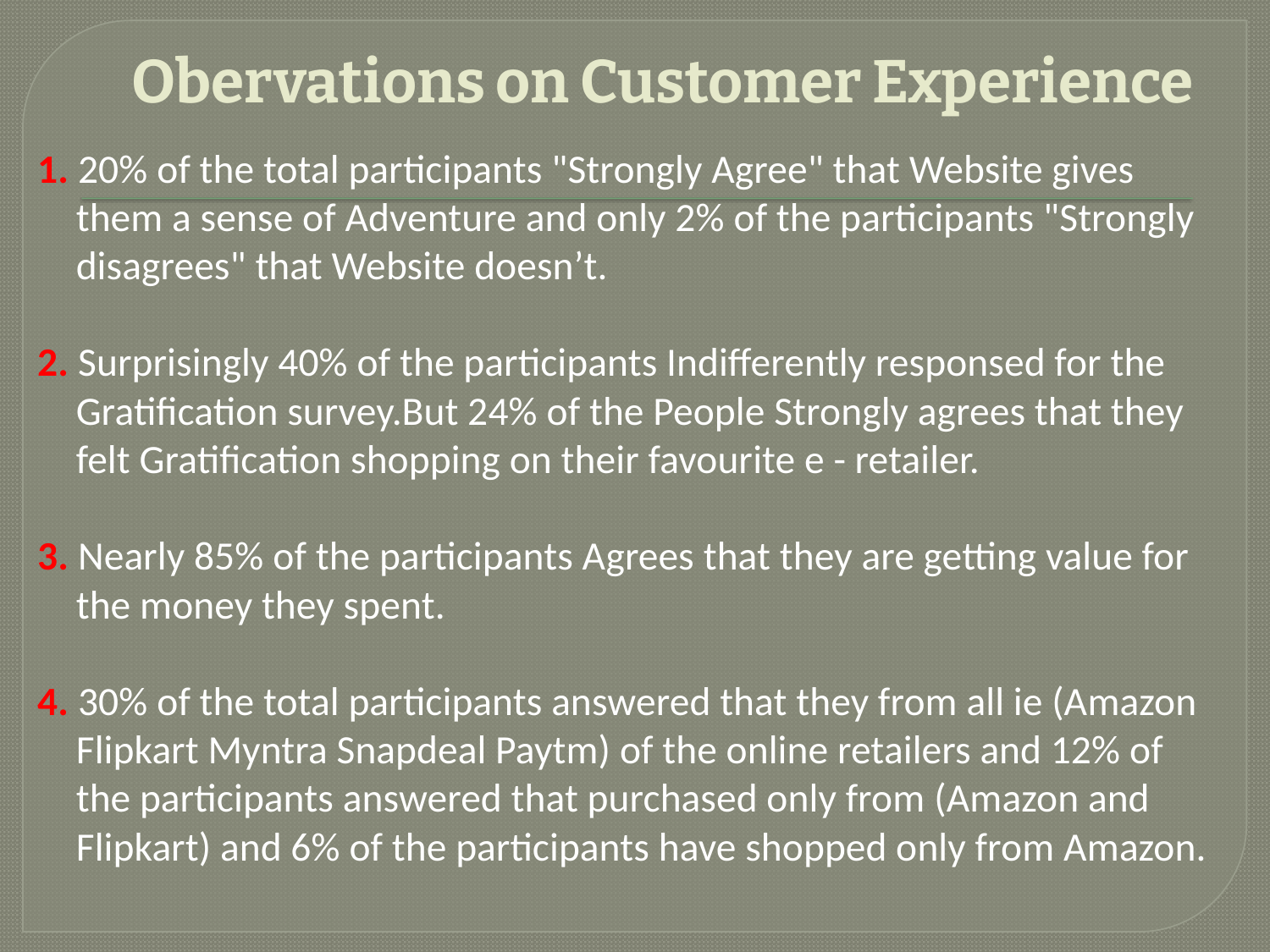

# Obervations on Customer Experience
1. 20% of the total participants "Strongly Agree" that Website gives them a sense of Adventure and only 2% of the participants "Strongly disagrees" that Website doesn’t.

2. Surprisingly 40% of the participants Indifferently responsed for the Gratification survey.But 24% of the People Strongly agrees that they felt Gratification shopping on their favourite e - retailer.

3. Nearly 85% of the participants Agrees that they are getting value for the money they spent.

4. 30% of the total participants answered that they from all ie (Amazon Flipkart Myntra Snapdeal Paytm) of the online retailers and 12% of the participants answered that purchased only from (Amazon and Flipkart) and 6% of the participants have shopped only from Amazon.